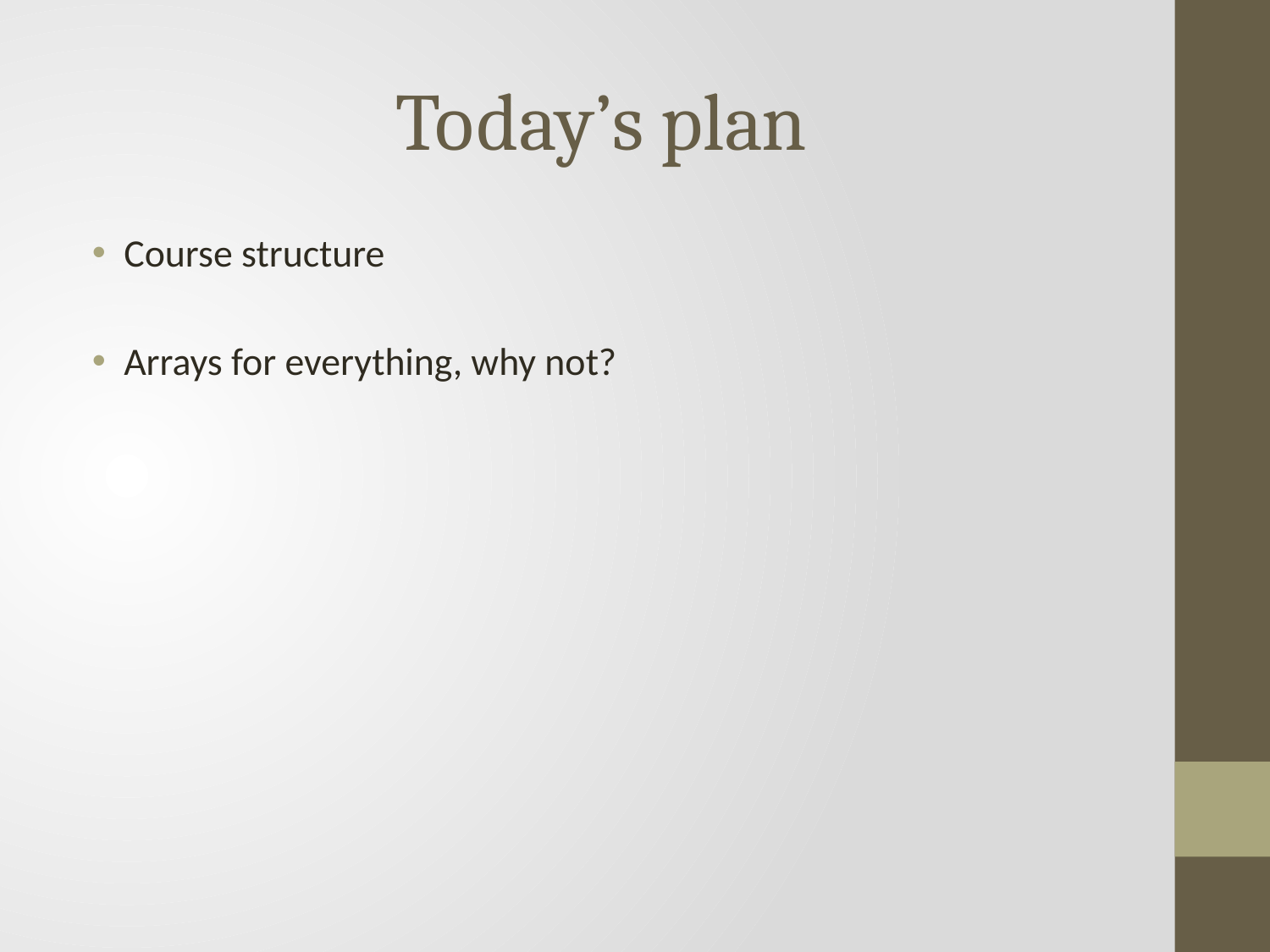

# Today’s plan
Course structure

Arrays for everything, why not?